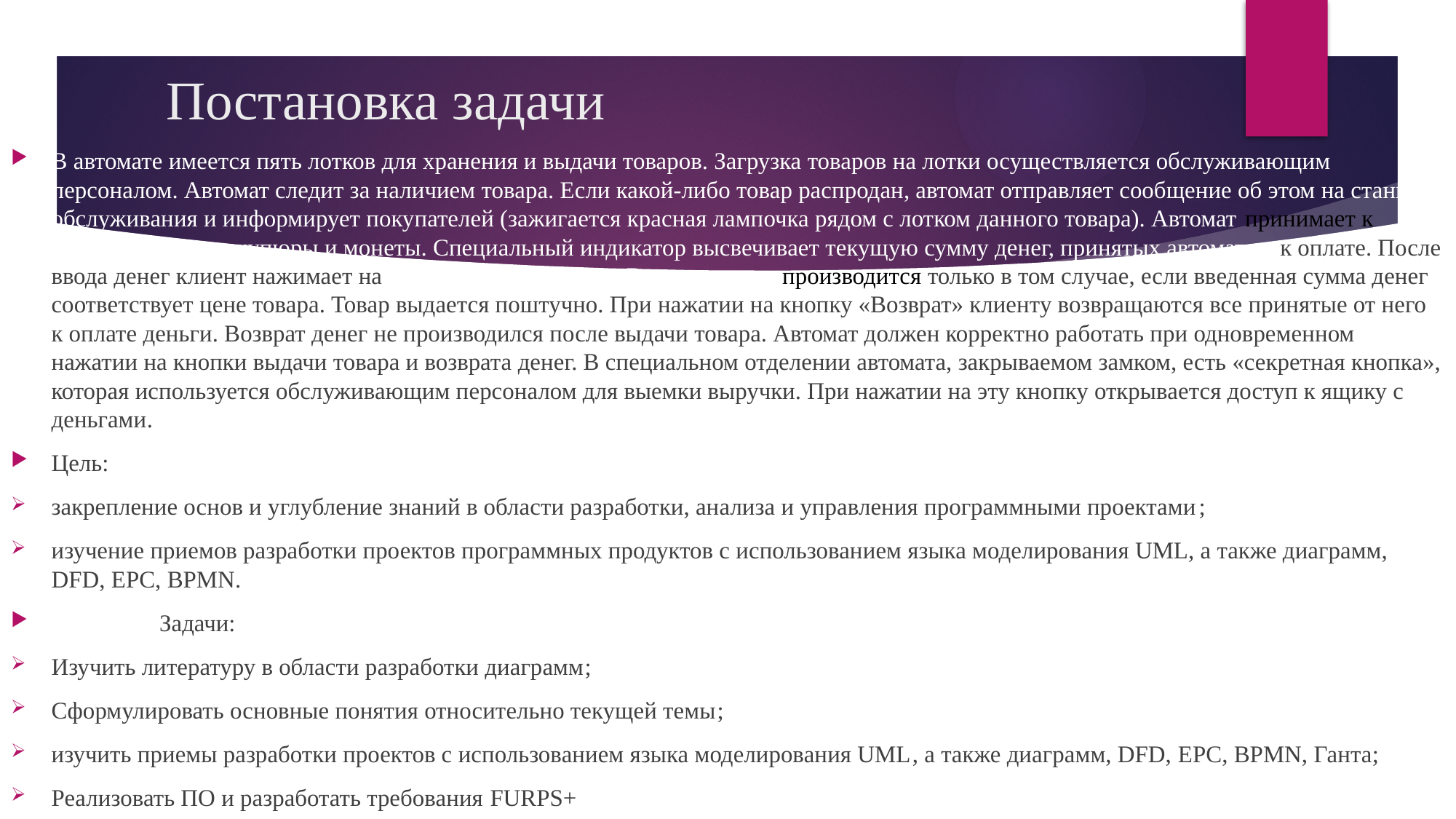

# Постановка задачи
В автомате имеется пять лотков для хранения и выдачи товаров. Загрузка товаров на лотки осуществляется обслуживающим персоналом. Автомат следит за наличием товара. Если какой-либо товар распродан, автомат отправляет сообщение об этом на станцию обслуживания и информирует покупателей (зажигается красная лампочка рядом с лотком данного товара). Автомат принимает к оплате бумажные купюры и монеты. Специальный индикатор высвечивает текущую сумму денег, принятых автоматом к оплате. После ввода денег клиент нажимает на кнопку выдачи товара. Выдача товара производится только в том случае, если введенная сумма денег соответствует цене товара. Товар выдается поштучно. При нажатии на кнопку «Возврат» клиенту возвращаются все принятые от него к оплате деньги. Возврат денег не производился после выдачи товара. Автомат должен корректно работать при одновременном нажатии на кнопки выдачи товара и возврата денег. В специальном отделении автомата, закрываемом замком, есть «секретная кнопка», которая используется обслуживающим персоналом для выемки выручки. При нажатии на эту кнопку открывается доступ к ящику с деньгами.
Цель:
закрепление основ и углубление знаний в области разработки, анализа и управления программными проектами;
изучение приемов разработки проектов программных продуктов с использованием языка моделирования UML, а также диаграмм, DFD, EPC, BPMN.
	Задачи:
Изучить литературу в области разработки диаграмм;
Сформулировать основные понятия относительно текущей темы;
изучить приемы разработки проектов с использованием языка моделирования UML, а также диаграмм, DFD, EPC, BPMN, Ганта;
Реализовать ПО и разработать требования FURPS+